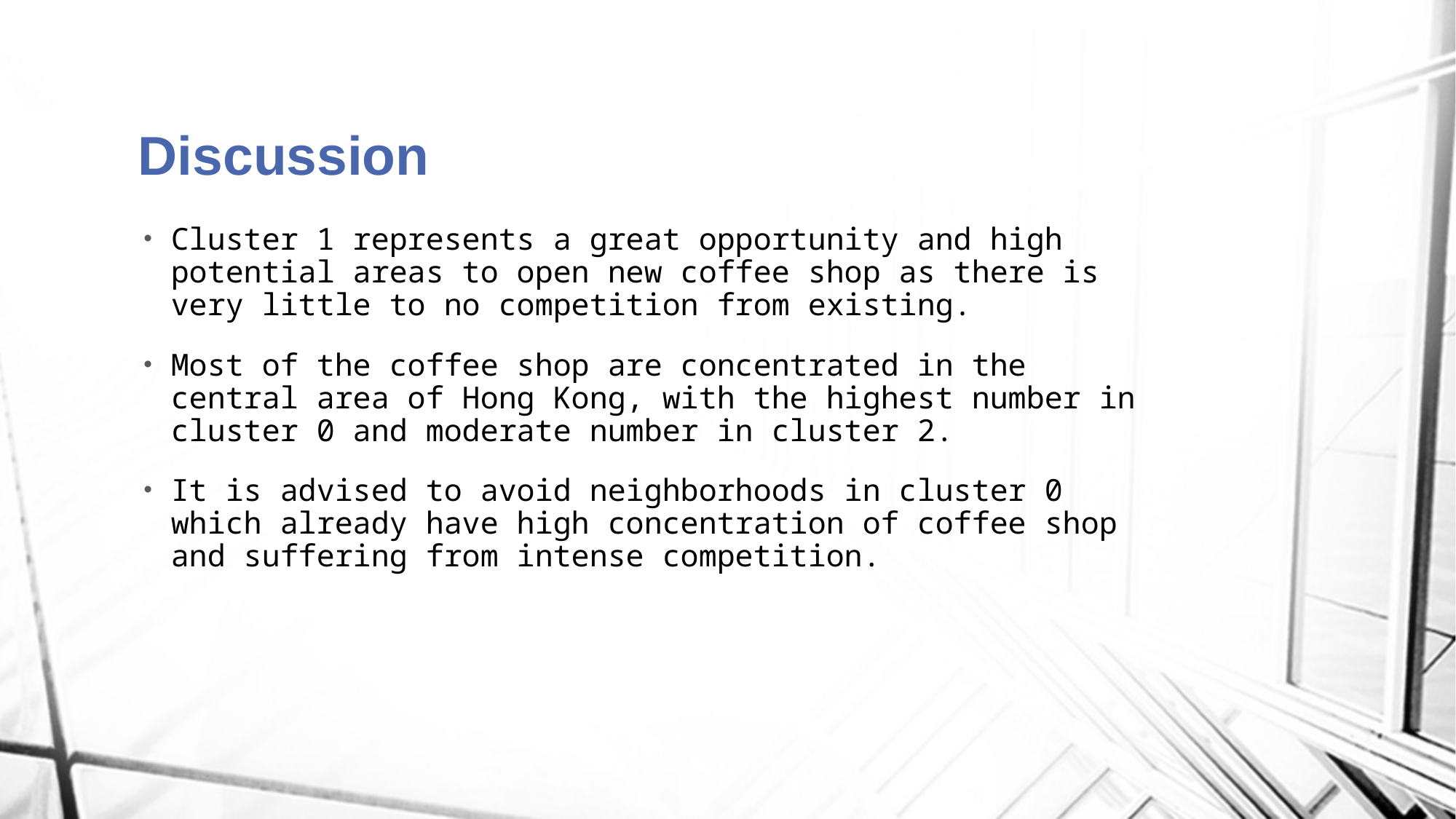

# Discussion
Cluster 1 represents a great opportunity and high potential areas to open new coffee shop as there is very little to no competition from existing.
Most of the coffee shop are concentrated in the central area of Hong Kong, with the highest number in cluster 0 and moderate number in cluster 2.
It is advised to avoid neighborhoods in cluster 0 which already have high concentration of coffee shop and suffering from intense competition.